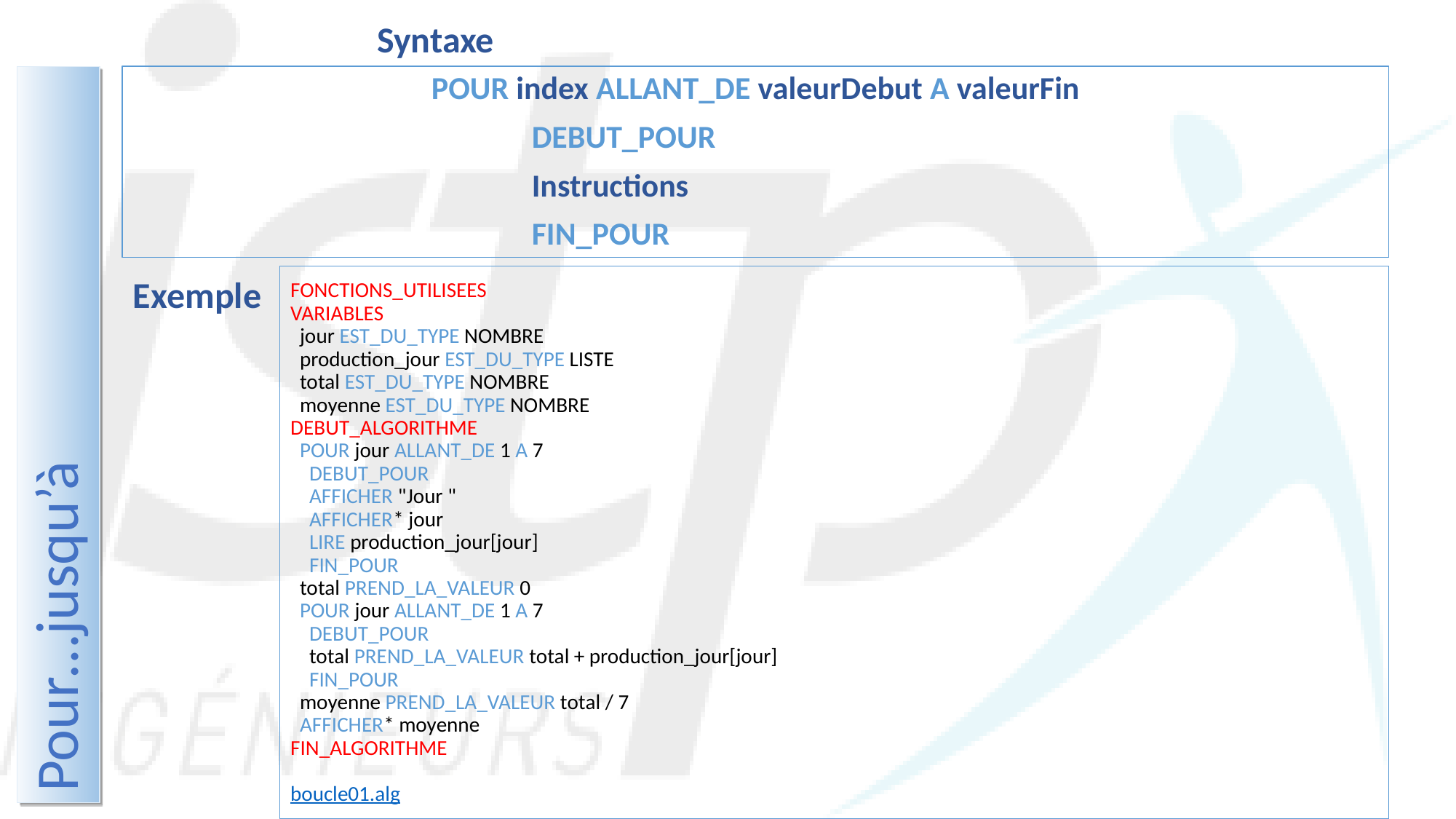

Syntaxe
POUR index ALLANT_DE valeurDebut A valeurFin
	DEBUT_POUR
	Instructions
	FIN_POUR
Exemple
FONCTIONS_UTILISEES
VARIABLES
  jour EST_DU_TYPE NOMBRE
  production_jour EST_DU_TYPE LISTE
  total EST_DU_TYPE NOMBRE
  moyenne EST_DU_TYPE NOMBRE
DEBUT_ALGORITHME
  POUR jour ALLANT_DE 1 A 7
    DEBUT_POUR
    AFFICHER "Jour "
    AFFICHER* jour
    LIRE production_jour[jour]
    FIN_POUR
  total PREND_LA_VALEUR 0
  POUR jour ALLANT_DE 1 A 7
    DEBUT_POUR
    total PREND_LA_VALEUR total + production_jour[jour]
    FIN_POUR
  moyenne PREND_LA_VALEUR total / 7
  AFFICHER* moyenne
FIN_ALGORITHME

boucle01.alg
Pour…jusqu’à